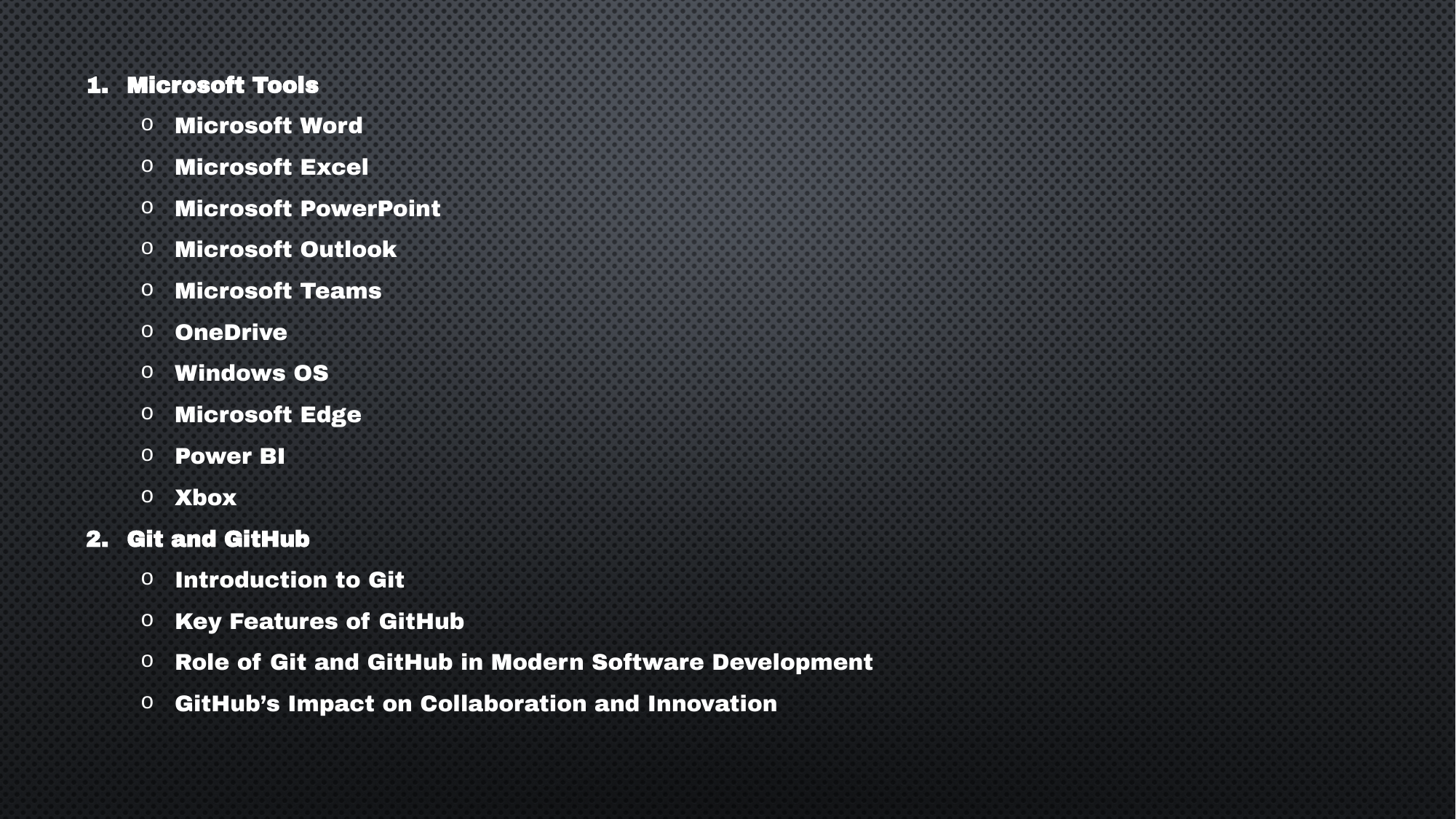

Microsoft Tools
Microsoft Word
Microsoft Excel
Microsoft PowerPoint
Microsoft Outlook
Microsoft Teams
OneDrive
Windows OS
Microsoft Edge
Power BI
Xbox
Git and GitHub
Introduction to Git
Key Features of GitHub
Role of Git and GitHub in Modern Software Development
GitHub’s Impact on Collaboration and Innovation